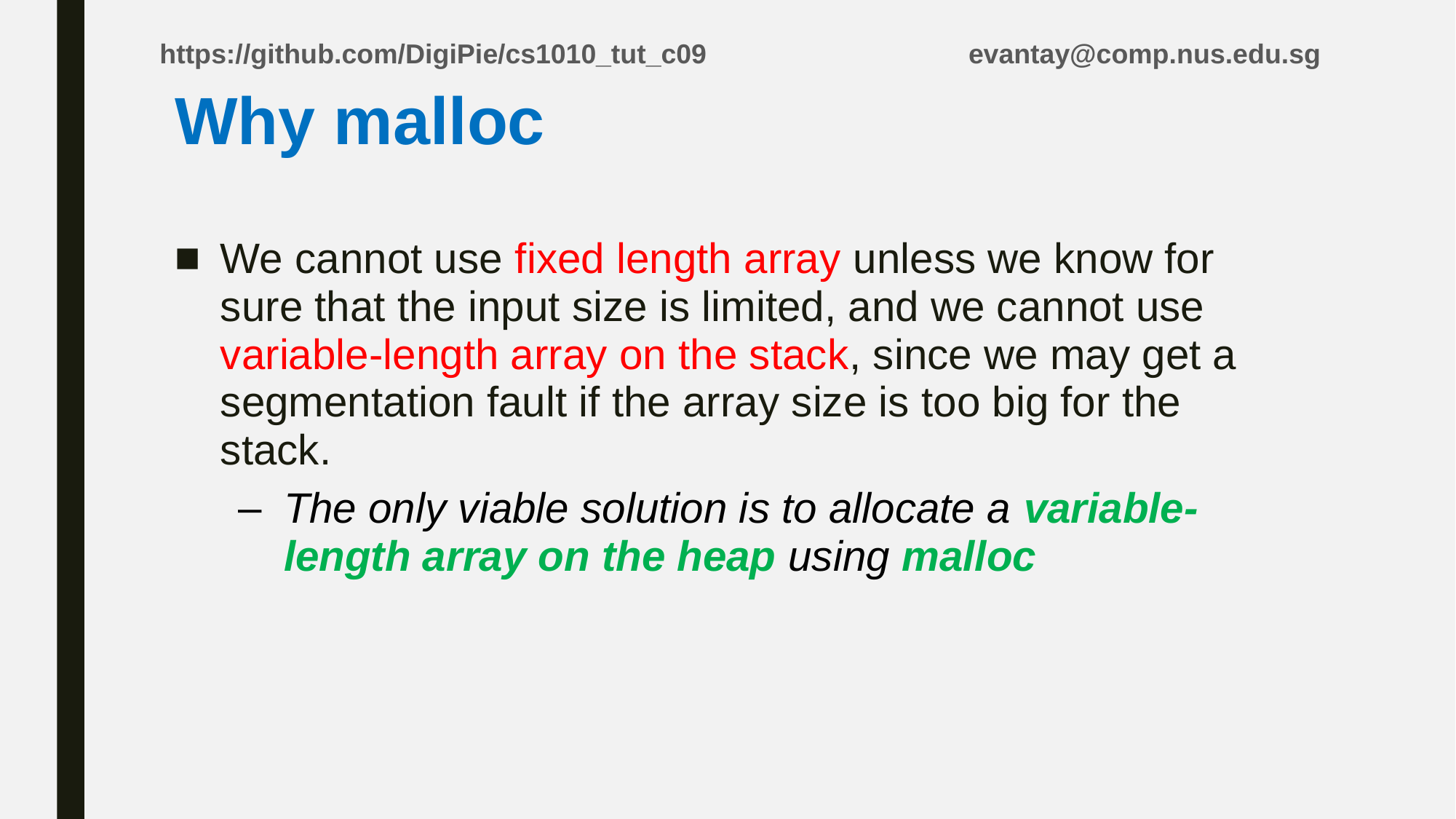

# Why malloc
We cannot use fixed length array unless we know for sure that the input size is limited, and we cannot use variable-length array on the stack, since we may get a segmentation fault if the array size is too big for the stack.
The only viable solution is to allocate a variable-length array on the heap using malloc